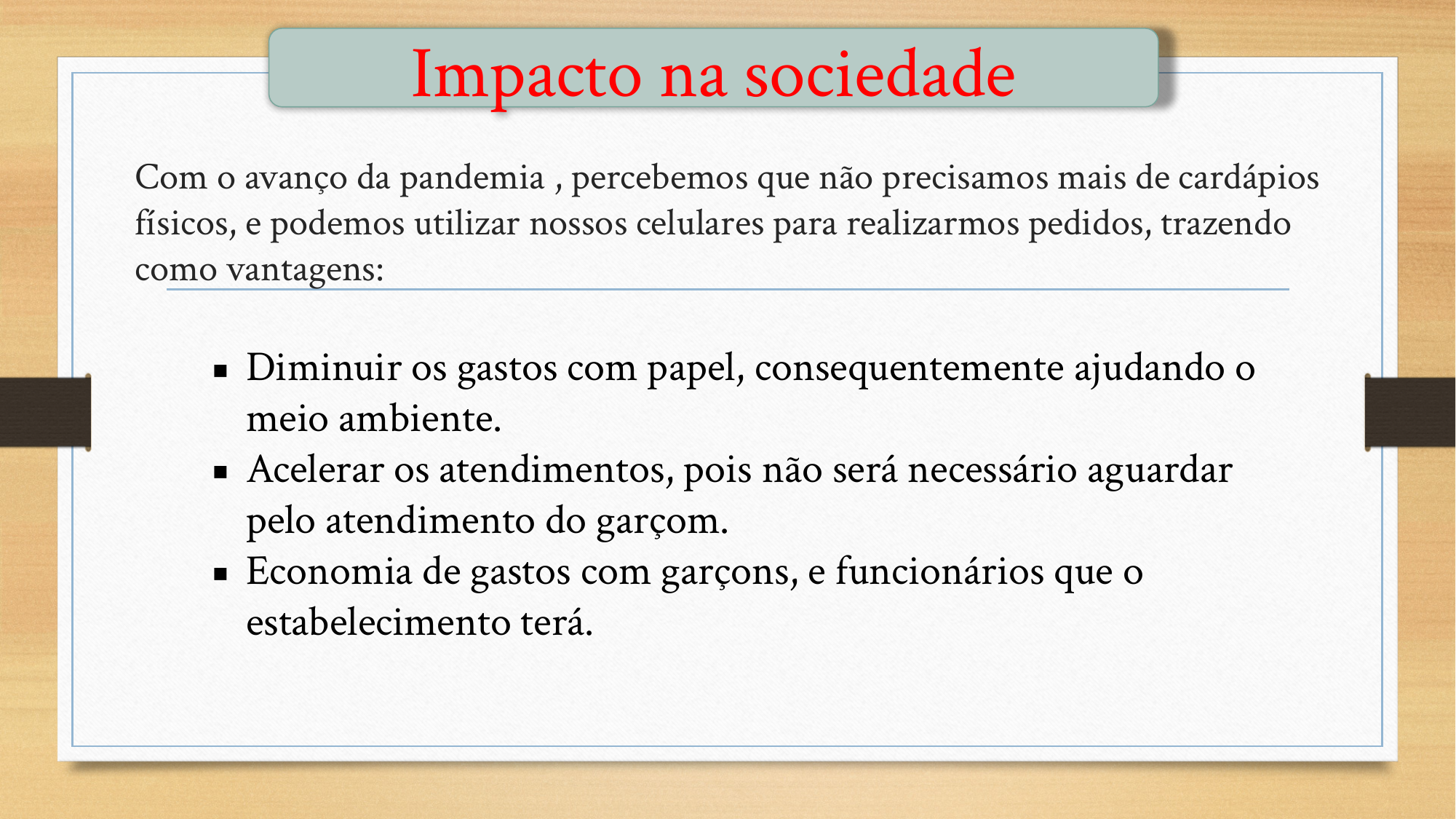

Impacto na sociedade
Com o avanço da pandemia , percebemos que não precisamos mais de cardápios físicos, e podemos utilizar nossos celulares para realizarmos pedidos, trazendo como vantagens:

Diminuir os gastos com papel, consequentemente ajudando o meio ambiente.
Acelerar os atendimentos, pois não será necessário aguardar pelo atendimento do garçom.
Economia de gastos com garçons, e funcionários que o estabelecimento terá.